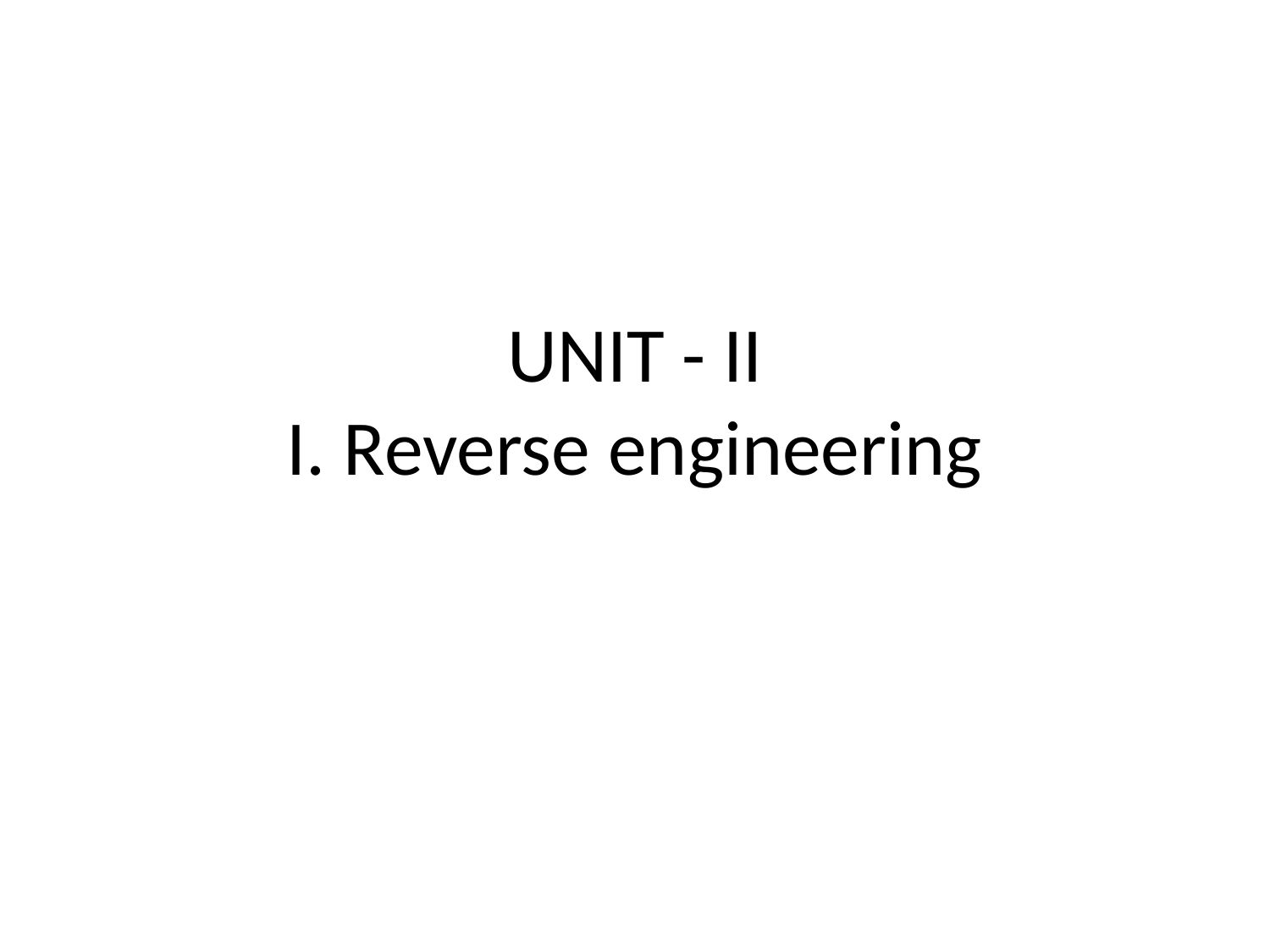

# UNIT - II I. Reverse engineering